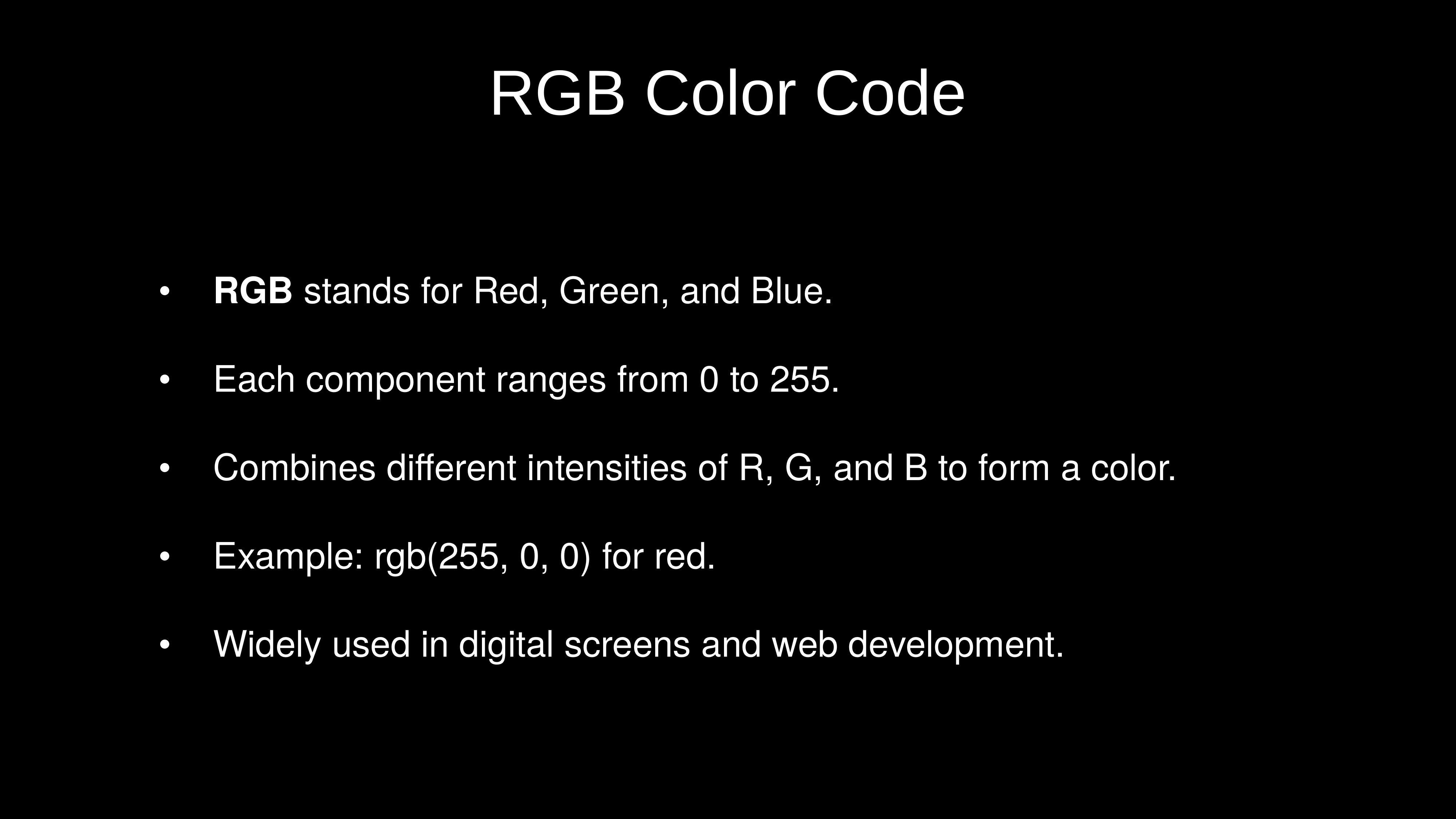

# RGB Color Code
	•	RGB stands for Red, Green, and Blue.
	•	Each component ranges from 0 to 255.
	•	Combines different intensities of R, G, and B to form a color.
	•	Example: rgb(255, 0, 0) for red.
	•	Widely used in digital screens and web development.